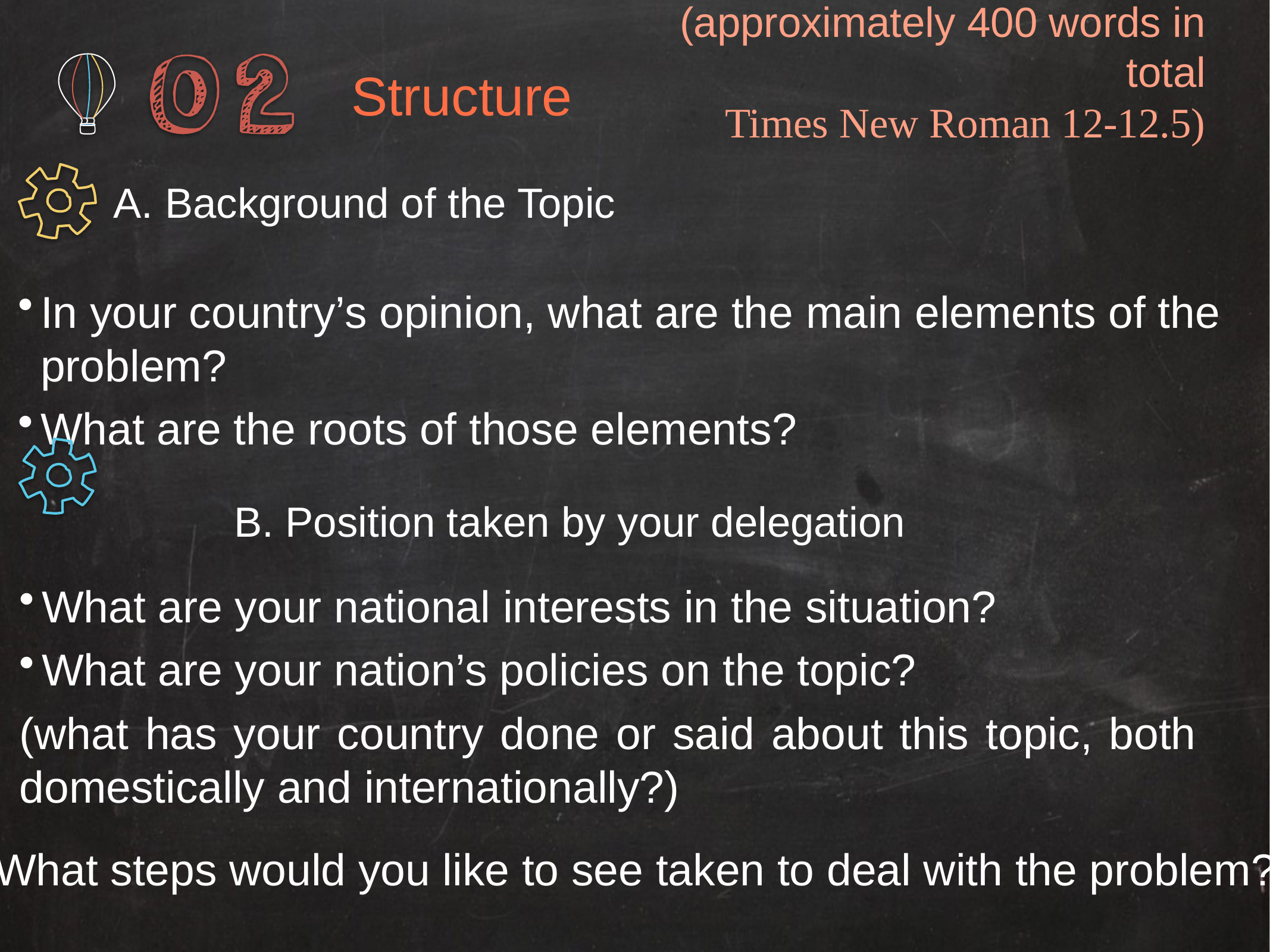

(approximately 400 words in total
Times New Roman 12-12.5)

Structure

A. Background of the Topic
In your country’s opinion, what are the main elements of the problem?
What are the roots of those elements?

B. Position taken by your delegation
What are your national interests in the situation?
What are your nation’s policies on the topic?
(what has your country done or said about this topic, both domestically and internationally?)
What steps would you like to see taken to deal with the problem?